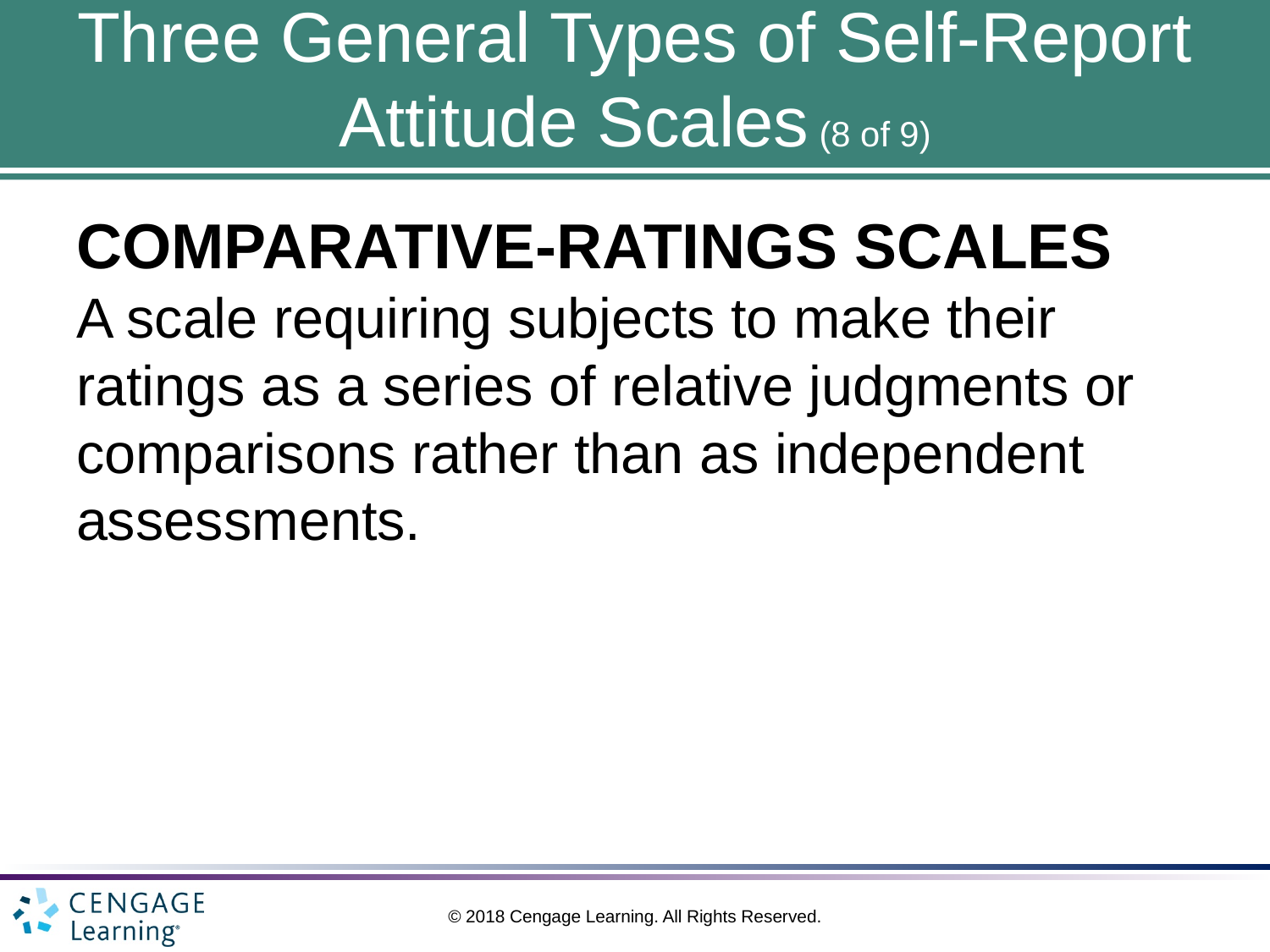

# Three General Types of Self-Report Attitude Scales (8 of 9)
COMPARATIVE-RATINGS SCALES
A scale requiring subjects to make their ratings as a series of relative judgments or comparisons rather than as independent assessments.